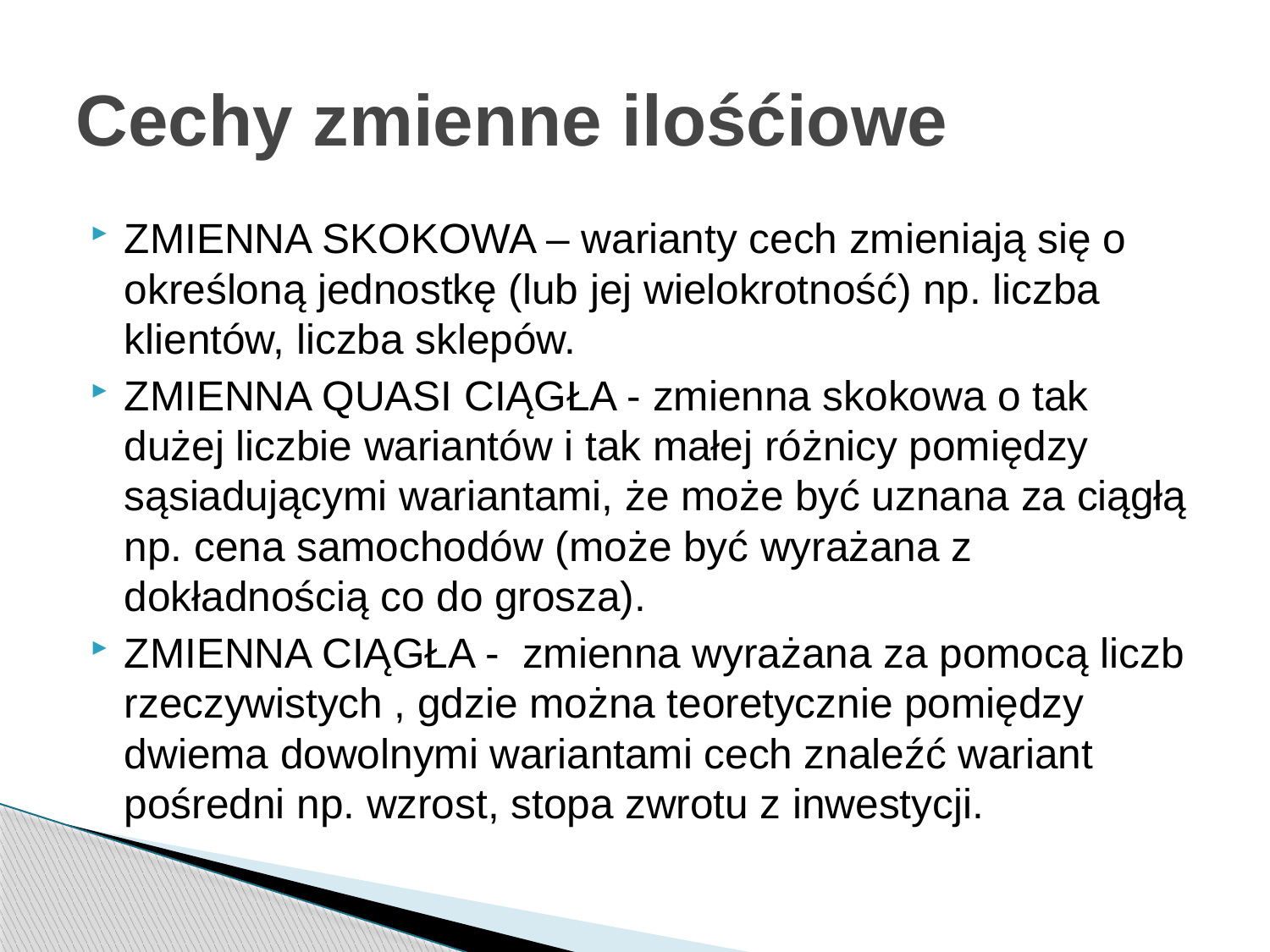

# Cechy zmienne ilośćiowe
ZMIENNA SKOKOWA – warianty cech zmieniają się o określoną jednostkę (lub jej wielokrotność) np. liczba klientów, liczba sklepów.
ZMIENNA QUASI CIĄGŁA - zmienna skokowa o tak dużej liczbie wariantów i tak małej różnicy pomiędzy sąsiadującymi wariantami, że może być uznana za ciągłą np. cena samochodów (może być wyrażana z dokładnością co do grosza).
ZMIENNA CIĄGŁA -  zmienna wyrażana za pomocą liczb rzeczywistych , gdzie można teoretycznie pomiędzy dwiema dowolnymi wariantami cech znaleźć wariant pośredni np. wzrost, stopa zwrotu z inwestycji.